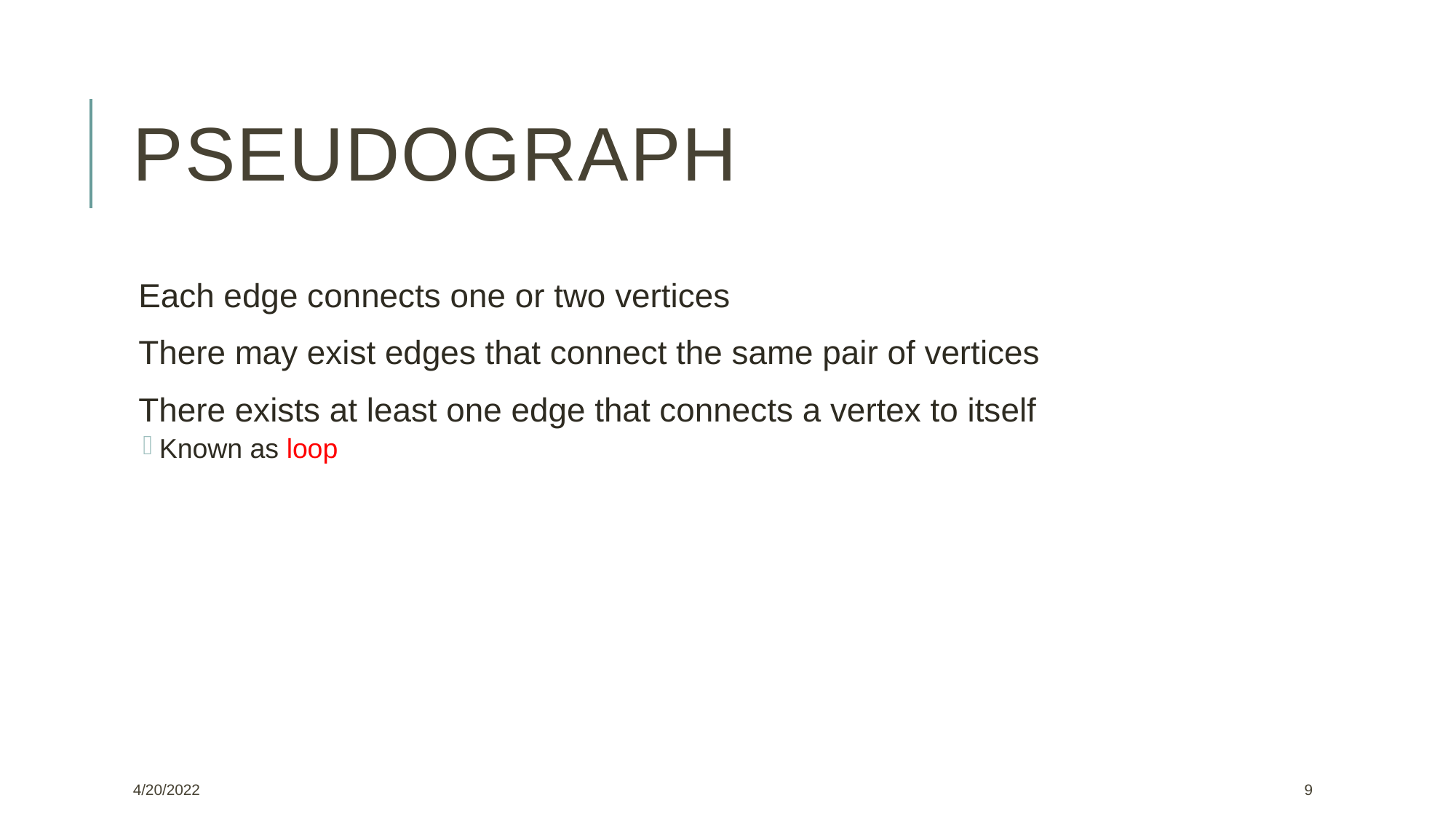

# Pseudograph
Each edge connects one or two vertices
There may exist edges that connect the same pair of vertices
There exists at least one edge that connects a vertex to itself
Known as loop
4/20/2022
9